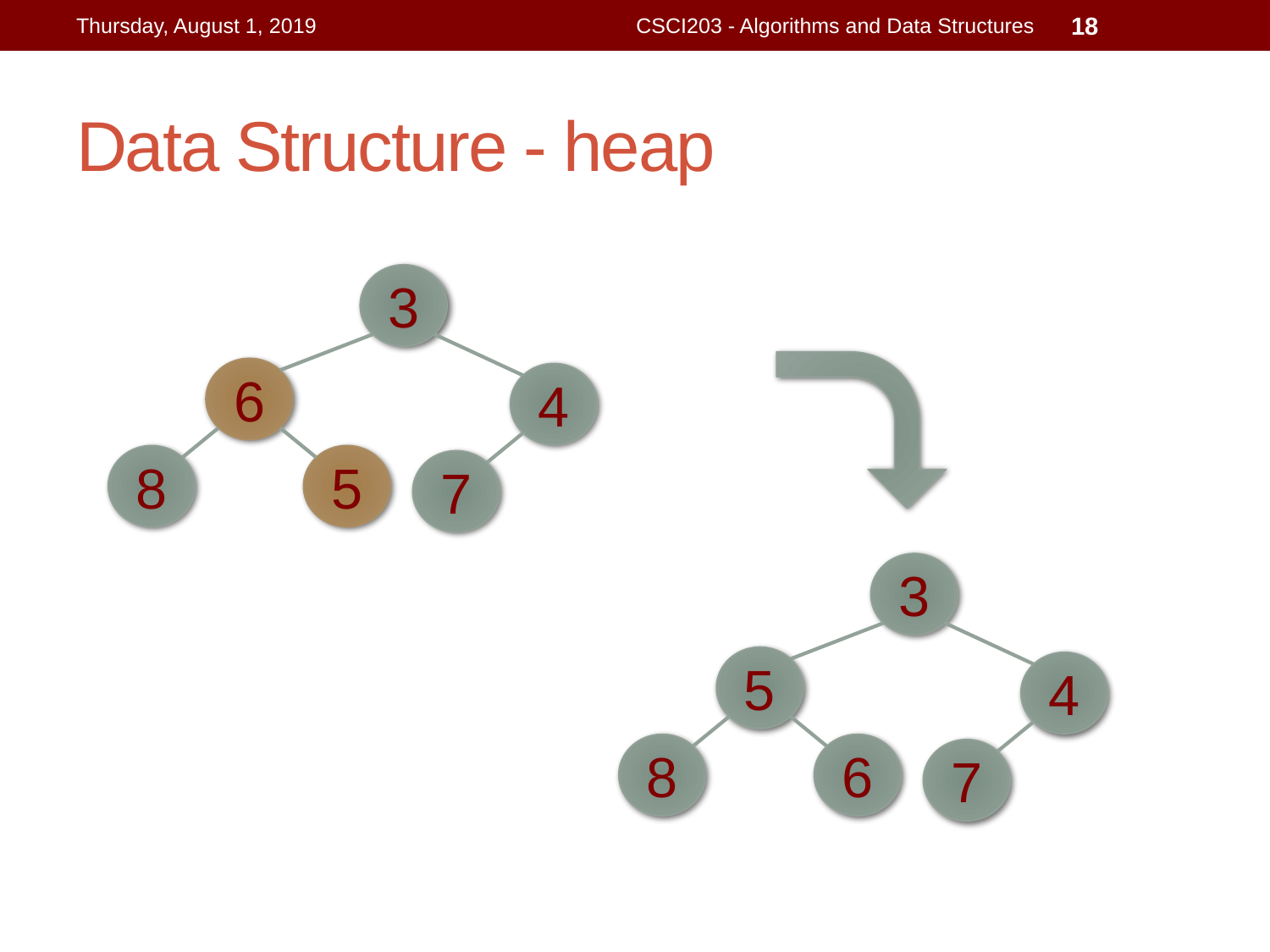

Thursday, August 1, 2019
CSCI203 - Algorithms and Data Structures
18
# Data Structure - heap
3
6
4
8
5
7

3
5
4
8
6
7